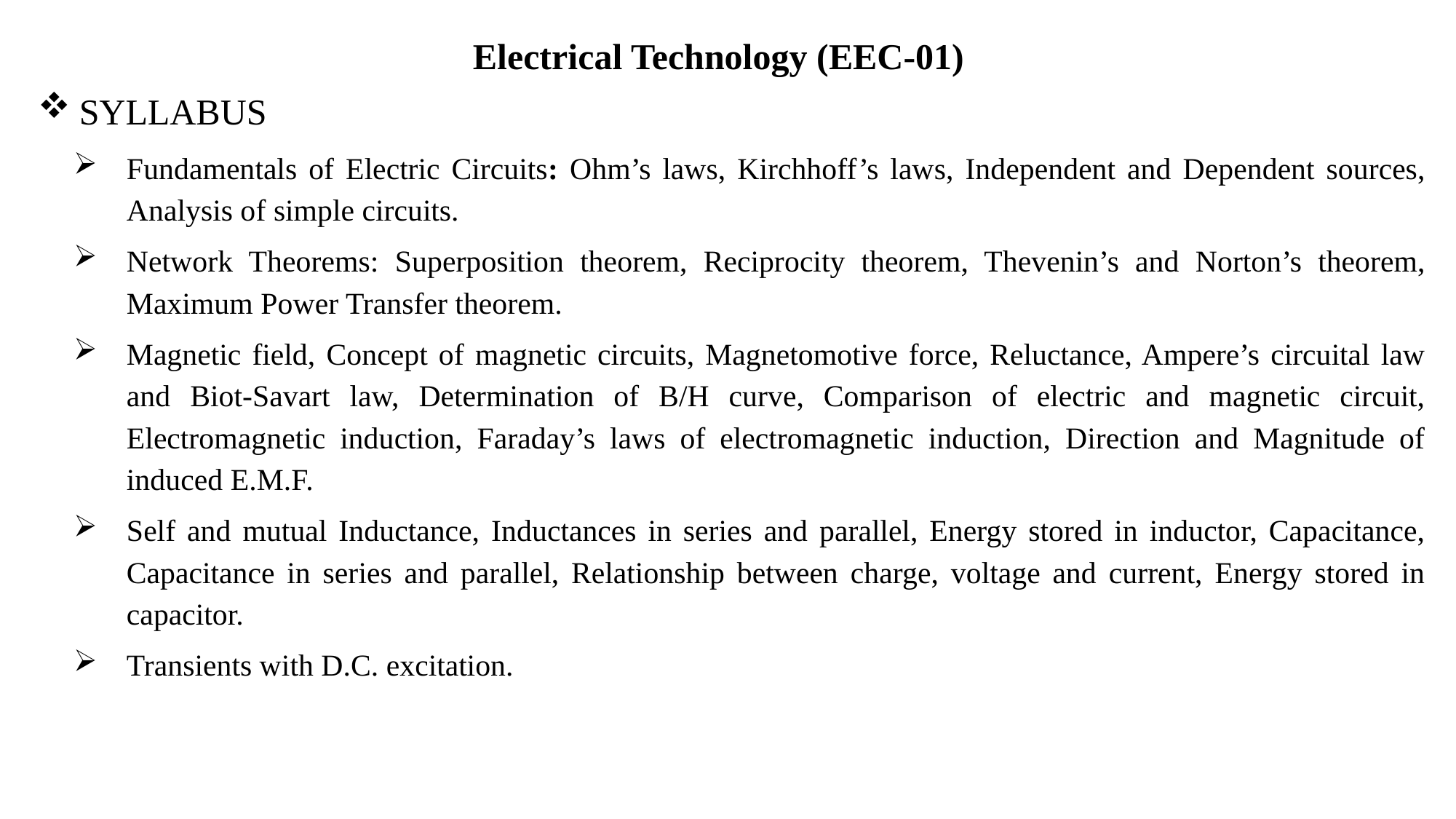

Electrical Technology (EEC-01)
SYLLABUS
Fundamentals of Electric Circuits: Ohm’s laws, Kirchhoff’s laws, Independent and Dependent sources, Analysis of simple circuits.
Network Theorems: Superposition theorem, Reciprocity theorem, Thevenin’s and Norton’s theorem, Maximum Power Transfer theorem.
Magnetic field, Concept of magnetic circuits, Magnetomotive force, Reluctance, Ampere’s circuital law and Biot-Savart law, Determination of B/H curve, Comparison of electric and magnetic circuit, Electromagnetic induction, Faraday’s laws of electromagnetic induction, Direction and Magnitude of induced E.M.F.
Self and mutual Inductance, Inductances in series and parallel, Energy stored in inductor, Capacitance, Capacitance in series and parallel, Relationship between charge, voltage and current, Energy stored in capacitor.
Transients with D.C. excitation.